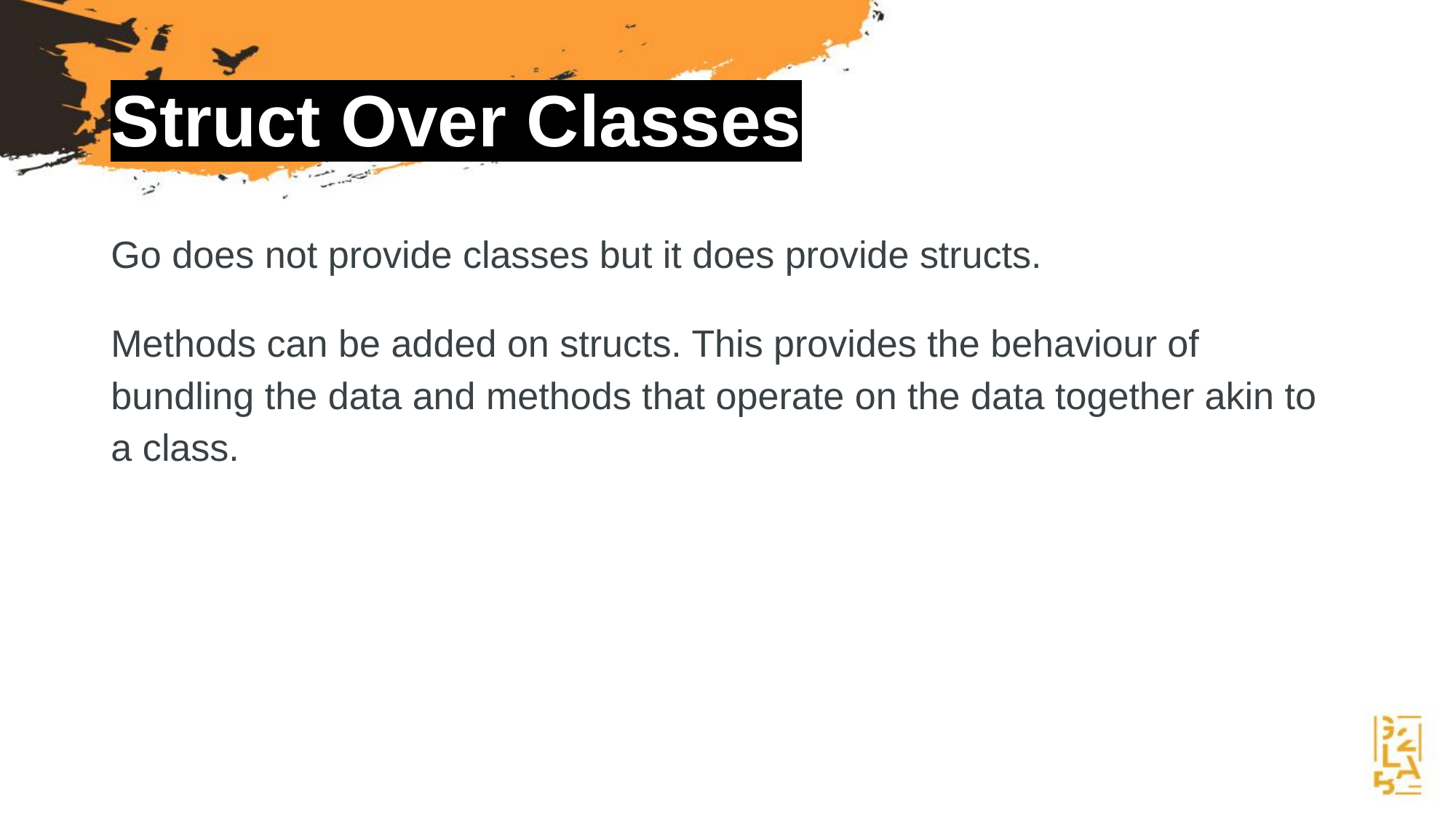

# Struct Over Classes
Go does not provide classes but it does provide structs.
Methods can be added on structs. This provides the behaviour of bundling the data and methods that operate on the data together akin to a class.